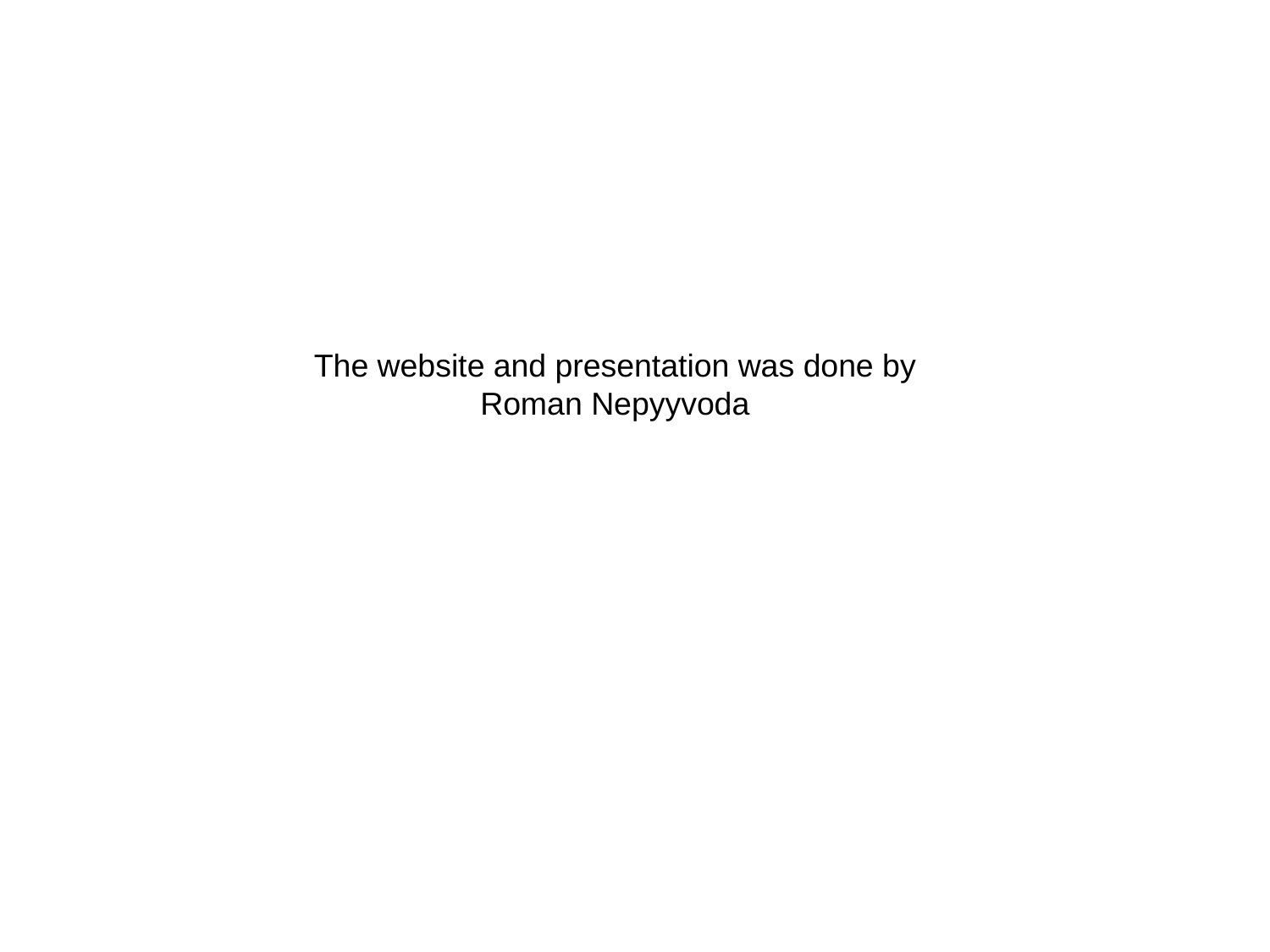

The website and presentation was done by
Roman Nepyyvoda